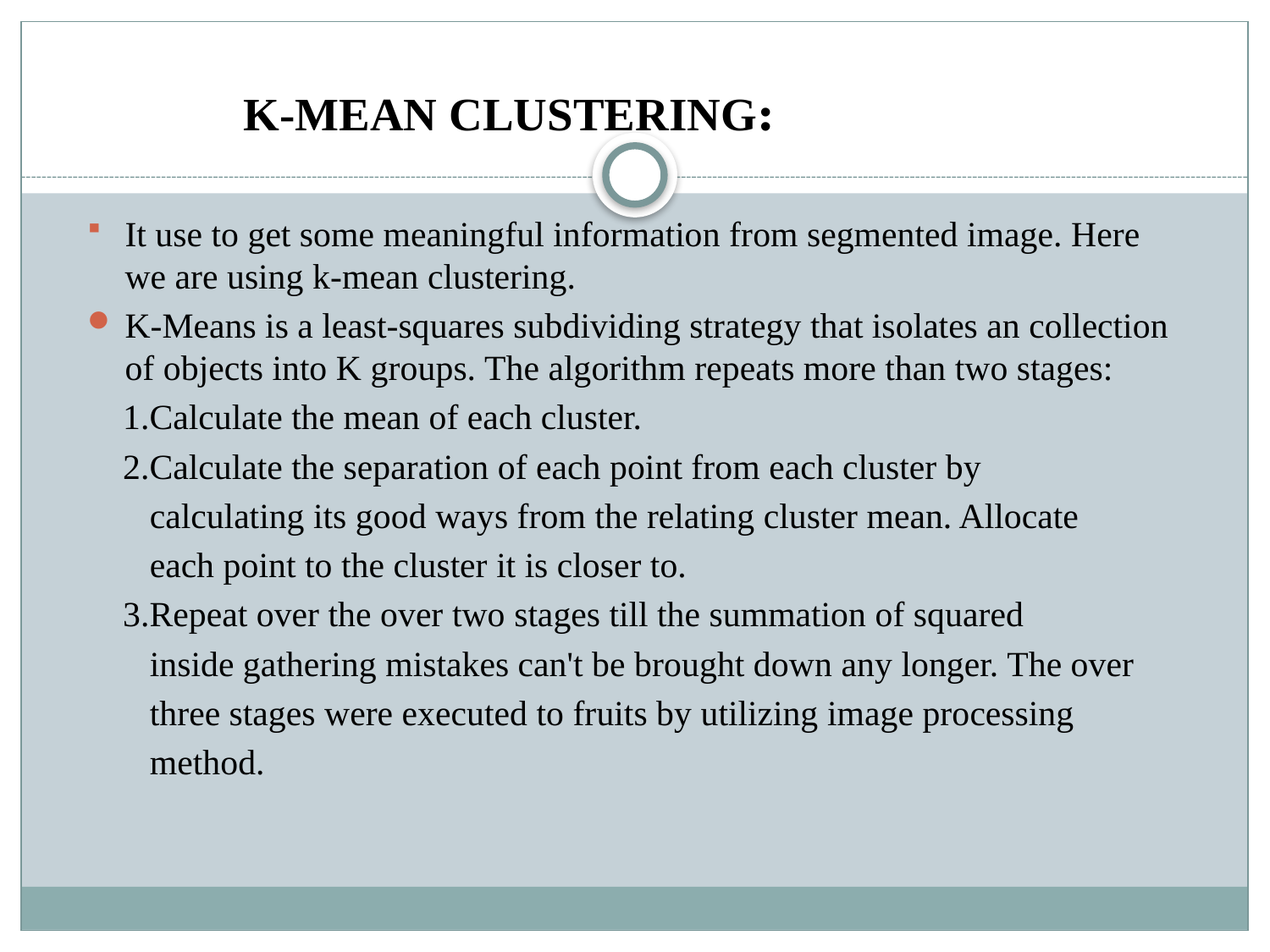

# K-MEAN CLUSTERING:
It use to get some meaningful information from segmented image. Here we are using k-mean clustering.
K-Means is a least-squares subdividing strategy that isolates an collection of objects into K groups. The algorithm repeats more than two stages:
    1.Calculate the mean of each cluster.
    2.Calculate the separation of each point from each cluster by
       calculating its good ways from the relating cluster mean. Allocate
       each point to the cluster it is closer to.
    3.Repeat over the over two stages till the summation of squared
       inside gathering mistakes can't be brought down any longer. The over
       three stages were executed to fruits by utilizing image processing
       method.